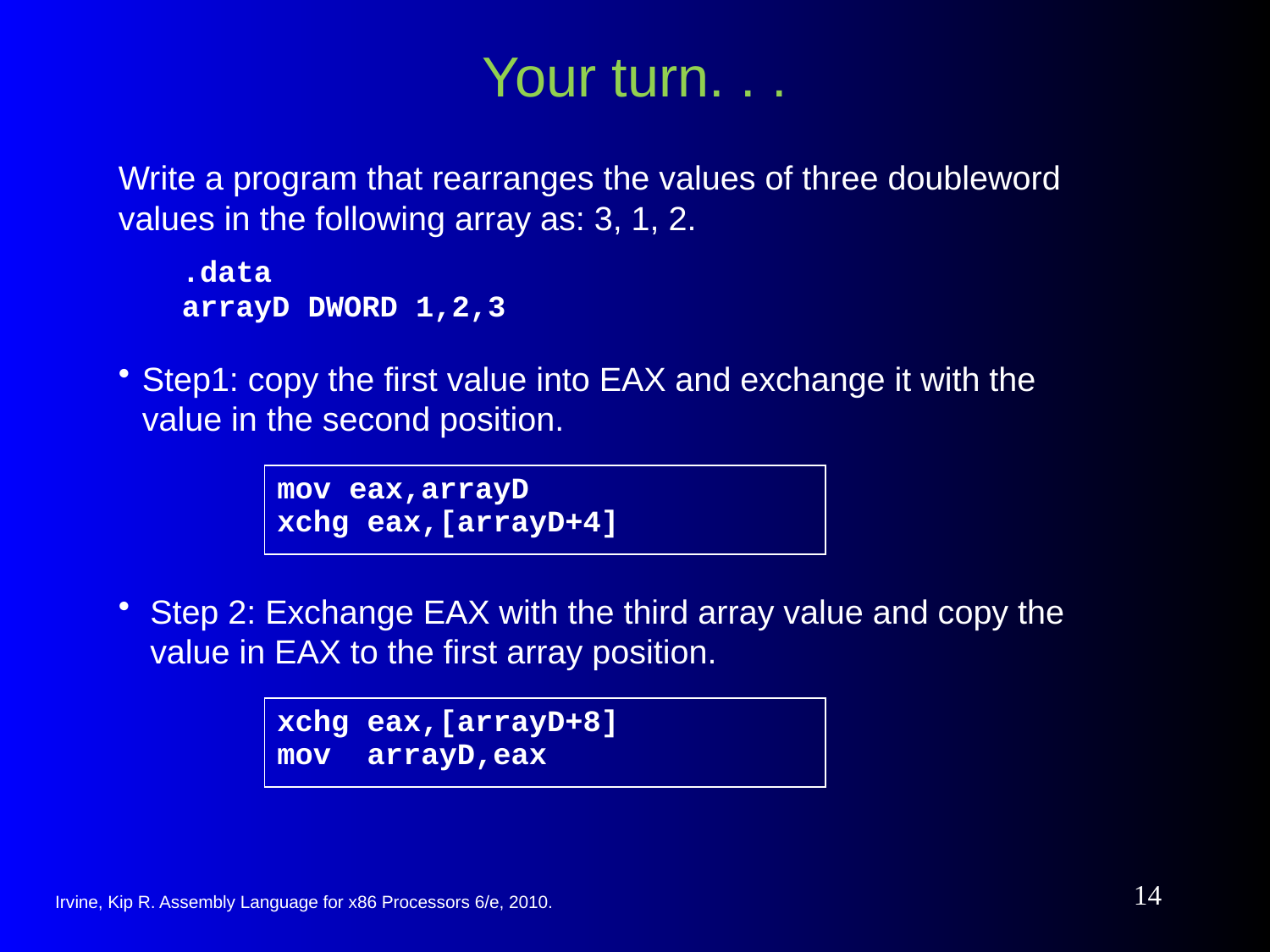

# Your turn. . .
Write a program that rearranges the values of three doubleword  values in the following array as: 3, 1, 2.
.data
arrayD DWORD 1,2,3
Step1: copy the first value into EAX and exchange it with the value in the second position.
mov eax,arrayD
xchg eax,[arrayD+4]
Step 2: Exchange EAX with the third array value and copy the value in EAX to the first array position.
xchg eax,[arrayD+8]
mov  arrayD,eax
14
Irvine, Kip R. Assembly Language for x86 Processors 6/e, 2010.